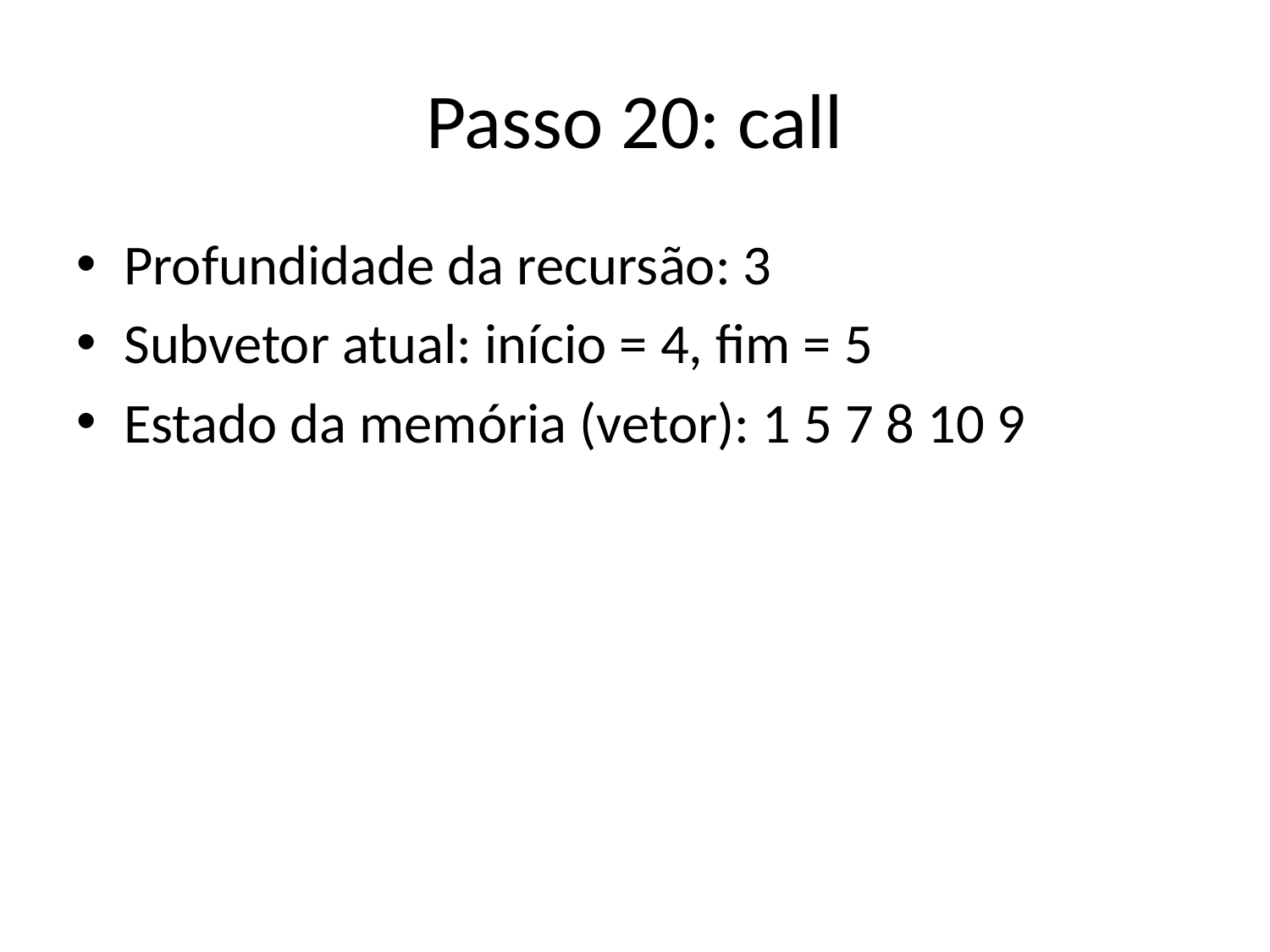

# Passo 20: call
Profundidade da recursão: 3
Subvetor atual: início = 4, fim = 5
Estado da memória (vetor): 1 5 7 8 10 9